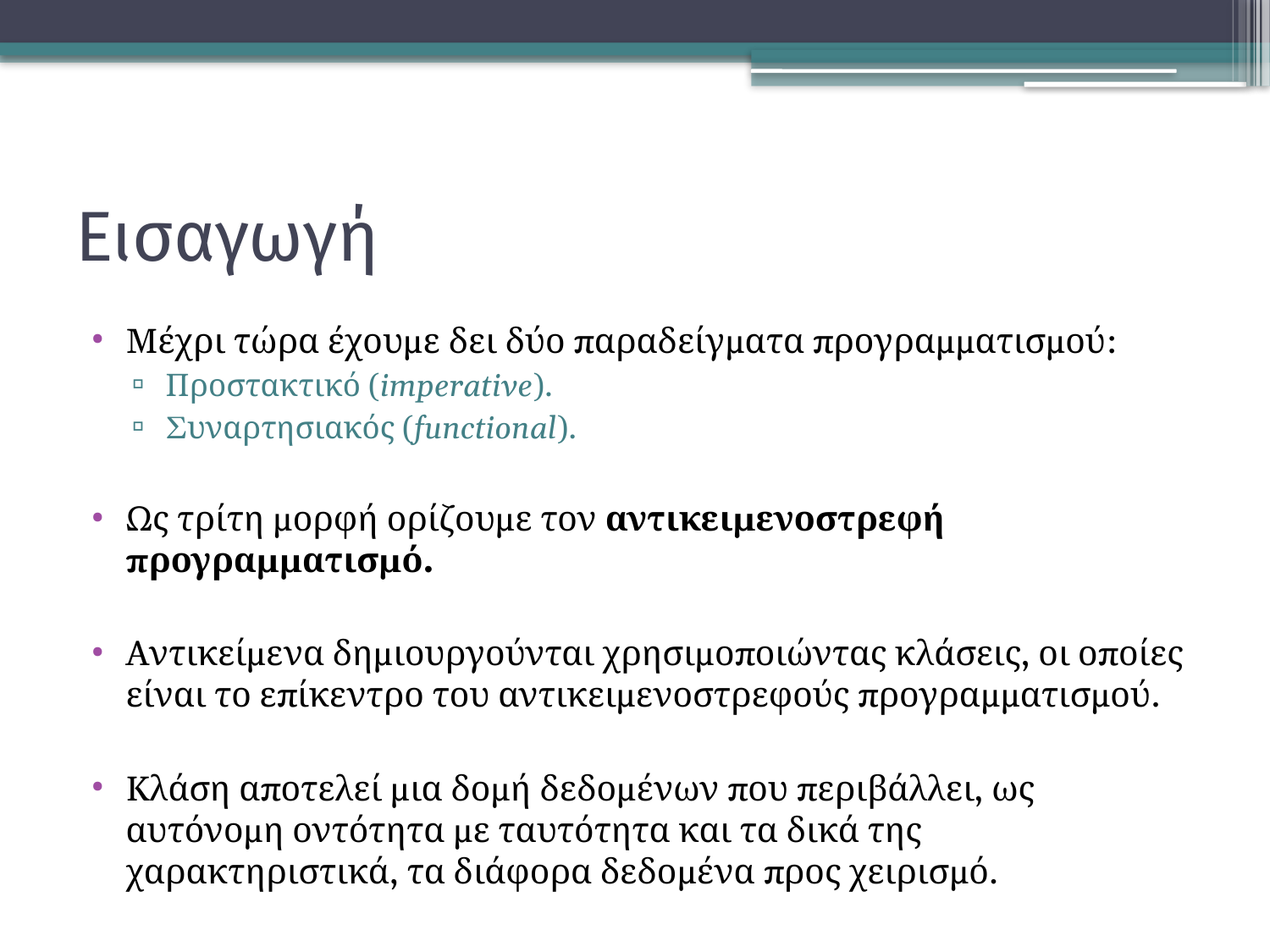

# Εισαγωγή
Μέχρι τώρα έχουμε δει δύο παραδείγματα προγραμματισμού:
Προστακτικό (imperative).
Συναρτησιακός (functional).

Ως τρίτη μορφή ορίζουμε τον αντικειμενοστρεφή προγραμματισμό.

Αντικείμενα δημιουργούνται χρησιμοποιώντας κλάσεις, οι οποίες είναι το επίκεντρο του αντικειμενοστρεφούς προγραμματισμού.

Κλάση αποτελεί μια δομή δεδομένων που περιβάλλει, ως αυτόνομη οντότητα με ταυτότητα και τα δικά της χαρακτηριστικά, τα διάφορα δεδομένα προς χειρισμό.